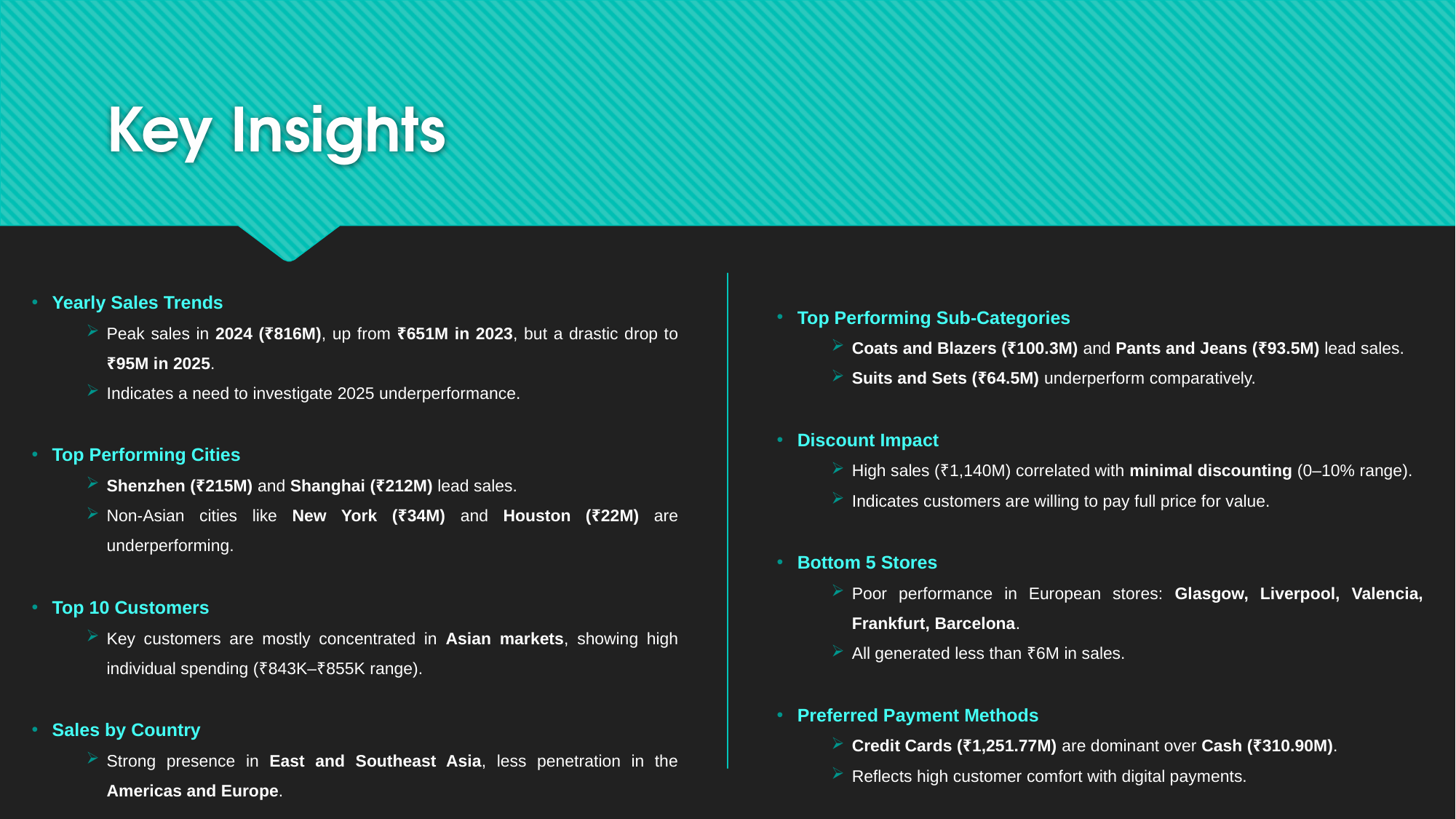

# Key Insights
Yearly Sales Trends
Peak sales in 2024 (₹816M), up from ₹651M in 2023, but a drastic drop to ₹95M in 2025.
Indicates a need to investigate 2025 underperformance.

Top Performing Cities
Shenzhen (₹215M) and Shanghai (₹212M) lead sales.
Non-Asian cities like New York (₹34M) and Houston (₹22M) are underperforming.

Top 10 Customers
Key customers are mostly concentrated in Asian markets, showing high individual spending (₹843K–₹855K range).

Sales by Country
Strong presence in East and Southeast Asia, less penetration in the Americas and Europe.
Top Performing Sub-Categories
Coats and Blazers (₹100.3M) and Pants and Jeans (₹93.5M) lead sales.
Suits and Sets (₹64.5M) underperform comparatively.

Discount Impact
High sales (₹1,140M) correlated with minimal discounting (0–10% range).
Indicates customers are willing to pay full price for value.

Bottom 5 Stores
Poor performance in European stores: Glasgow, Liverpool, Valencia, Frankfurt, Barcelona.
All generated less than ₹6M in sales.

Preferred Payment Methods
Credit Cards (₹1,251.77M) are dominant over Cash (₹310.90M).
Reflects high customer comfort with digital payments.